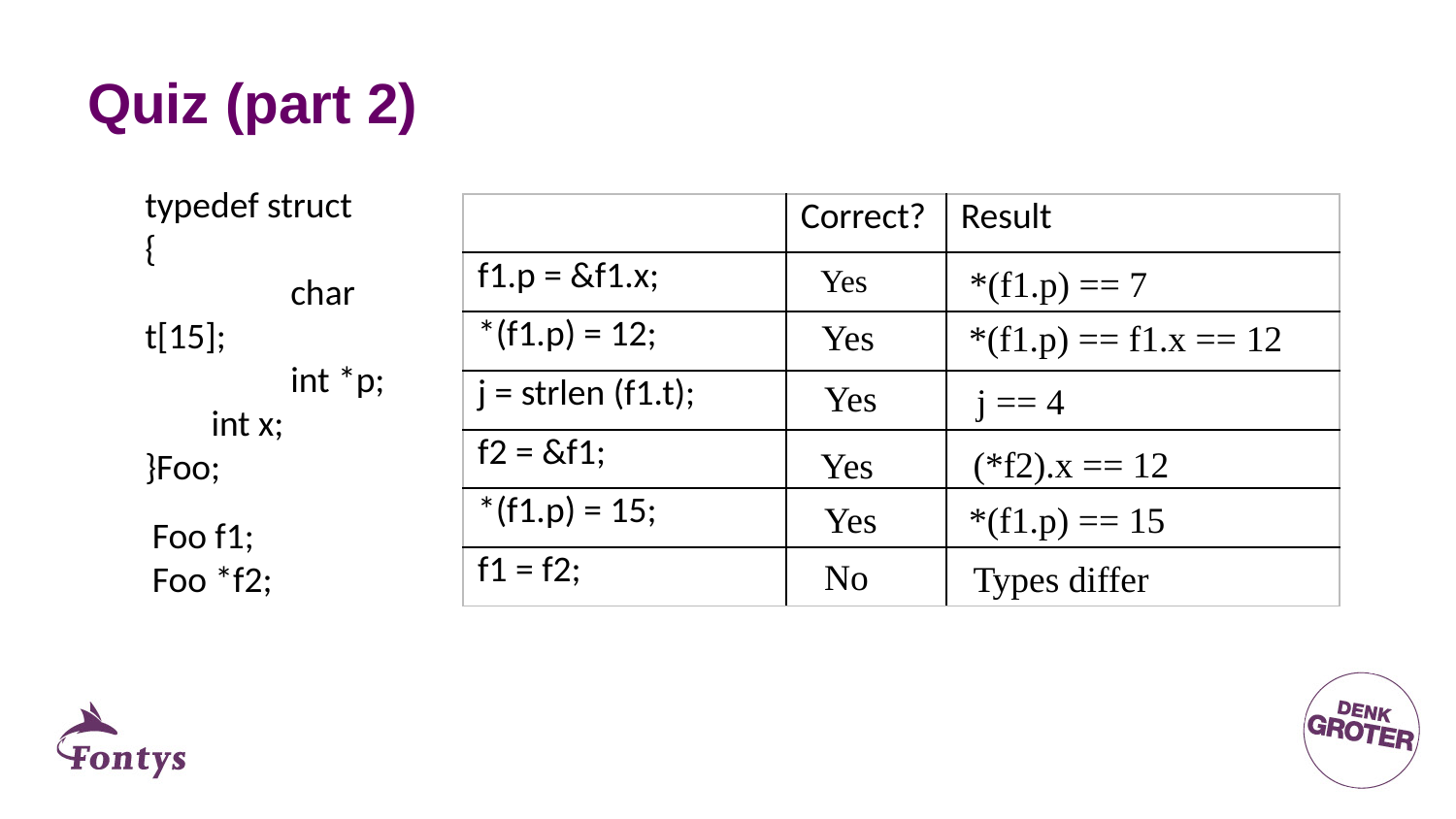

# Quiz (part 2)
typedef struct
{
	char t[15];
	int *p;
        int x;
}Foo;
|  | Correct? | Result |
| --- | --- | --- |
| f1.p = &f1.x; |  |  |
| \*(f1.p) = 12; |  |  |
| j = strlen (f1.t); |  |  |
| f2 = &f1; |  |  |
| \*(f1.p) = 15; |  |  |
| f1 = f2; |  |  |
Yes
*(f1.p) == 7
Yes
*(f1.p) == f1.x == 12
Yes
j == 4

(*f2).x == 12

Yes
Yes
*(f1.p) == 15
Foo f1;
Foo *f2;
No
Types differ